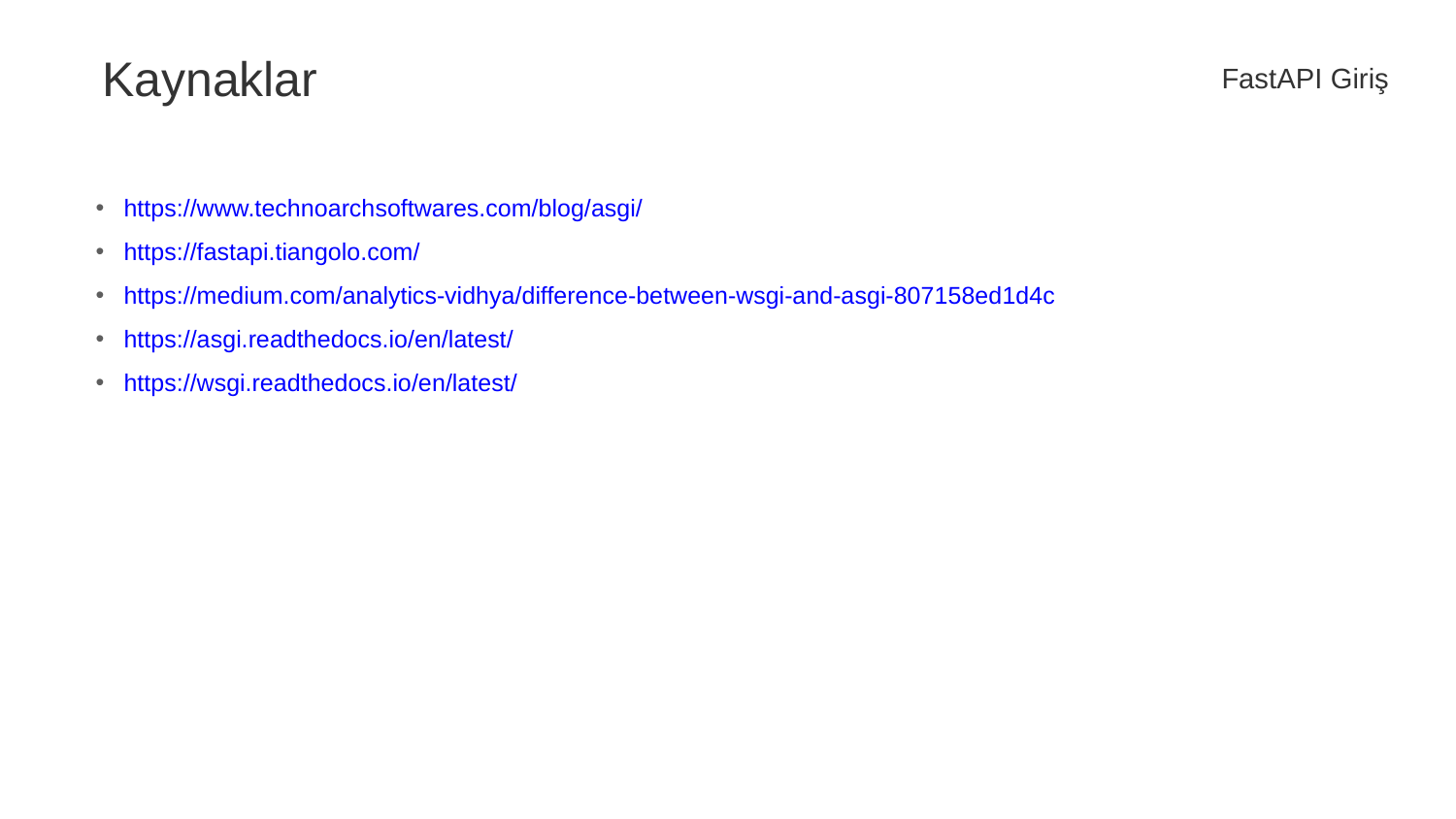

Kaynaklar
FastAPI Giriş
https://www.technoarchsoftwares.com/blog/asgi/
https://fastapi.tiangolo.com/
https://medium.com/analytics-vidhya/difference-between-wsgi-and-asgi-807158ed1d4c
https://asgi.readthedocs.io/en/latest/
https://wsgi.readthedocs.io/en/latest/